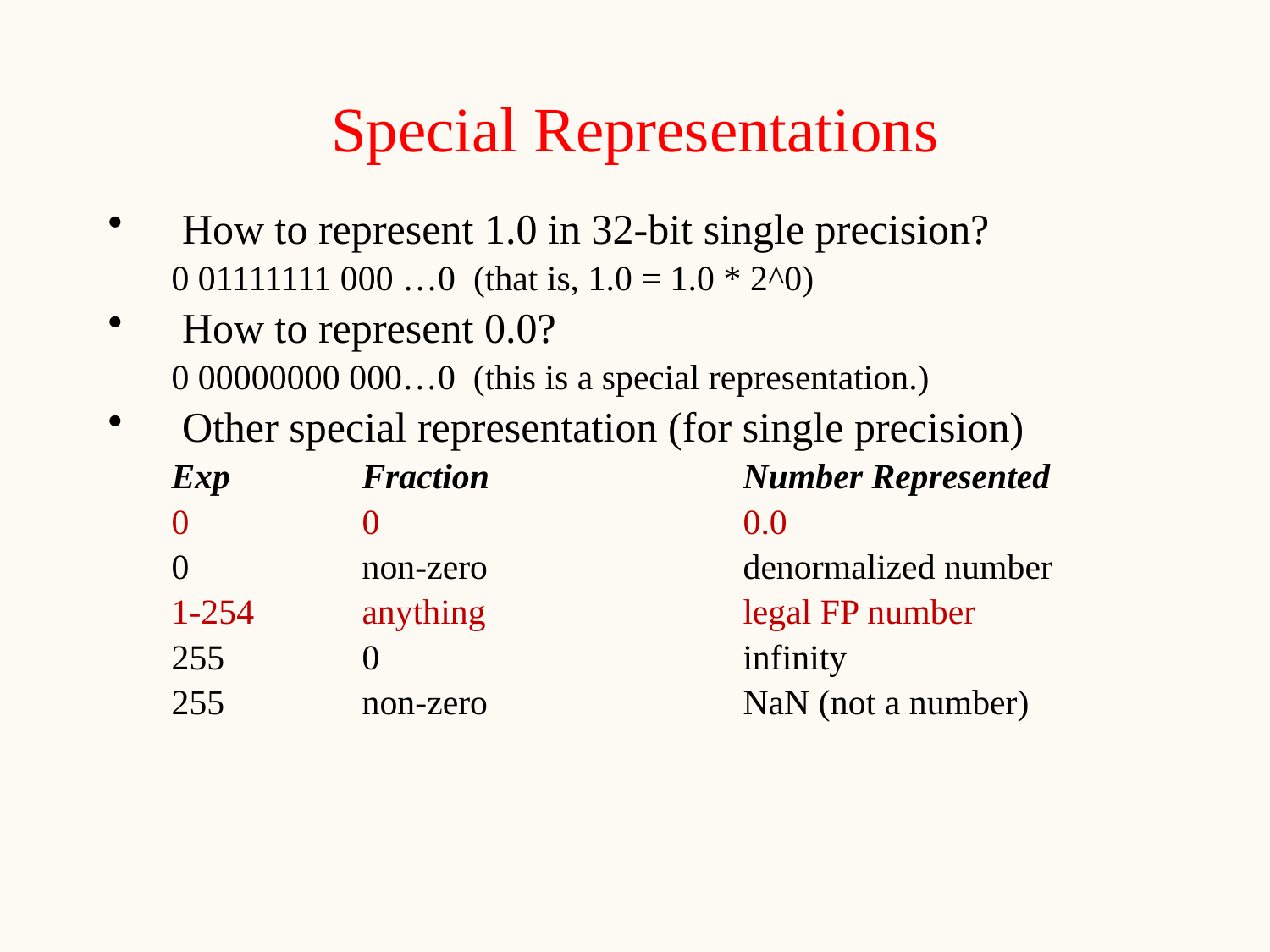

# Special Representations
How to represent 1.0 in 32-bit single precision?
0 01111111 000 …0  (that is, 1.0 = 1.0 * 2^0)
How to represent 0.0?
0 00000000 000…0  (this is a special representation.)
Other special representation (for single precision)
Exp		Fraction		Number Represented
0		0			0.0
0		non-zero			denormalized number
1-254	anything			legal FP number
255		0			infinity
255		non-zero			NaN (not a number)